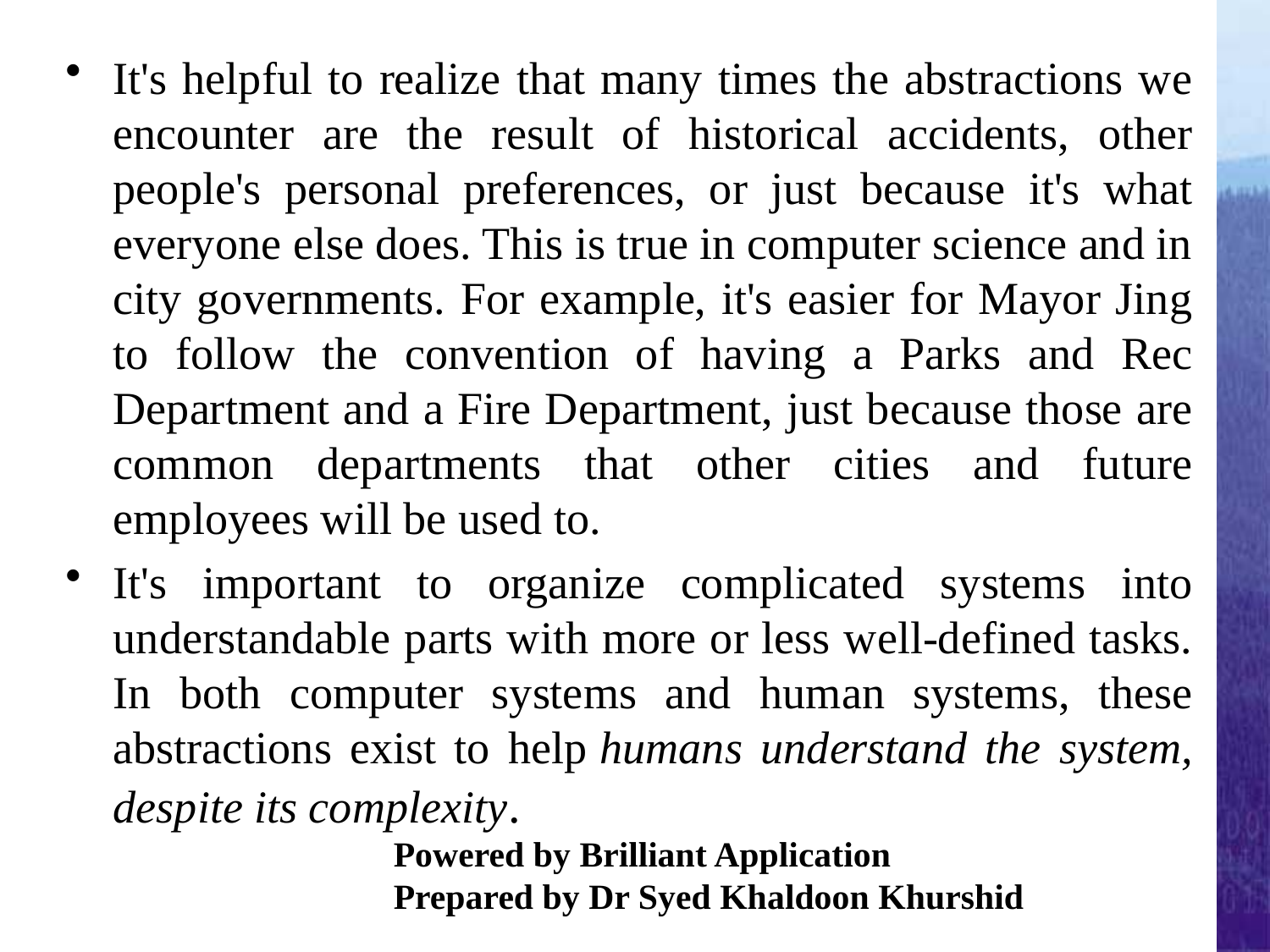

It's helpful to realize that many times the abstractions we encounter are the result of historical accidents, other people's personal preferences, or just because it's what everyone else does. This is true in computer science and in city governments. For example, it's easier for Mayor Jing to follow the convention of having a Parks and Rec Department and a Fire Department, just because those are common departments that other cities and future employees will be used to.
It's important to organize complicated systems into understandable parts with more or less well-defined tasks. In both computer systems and human systems, these abstractions exist to help humans understand the system, despite its complexity.